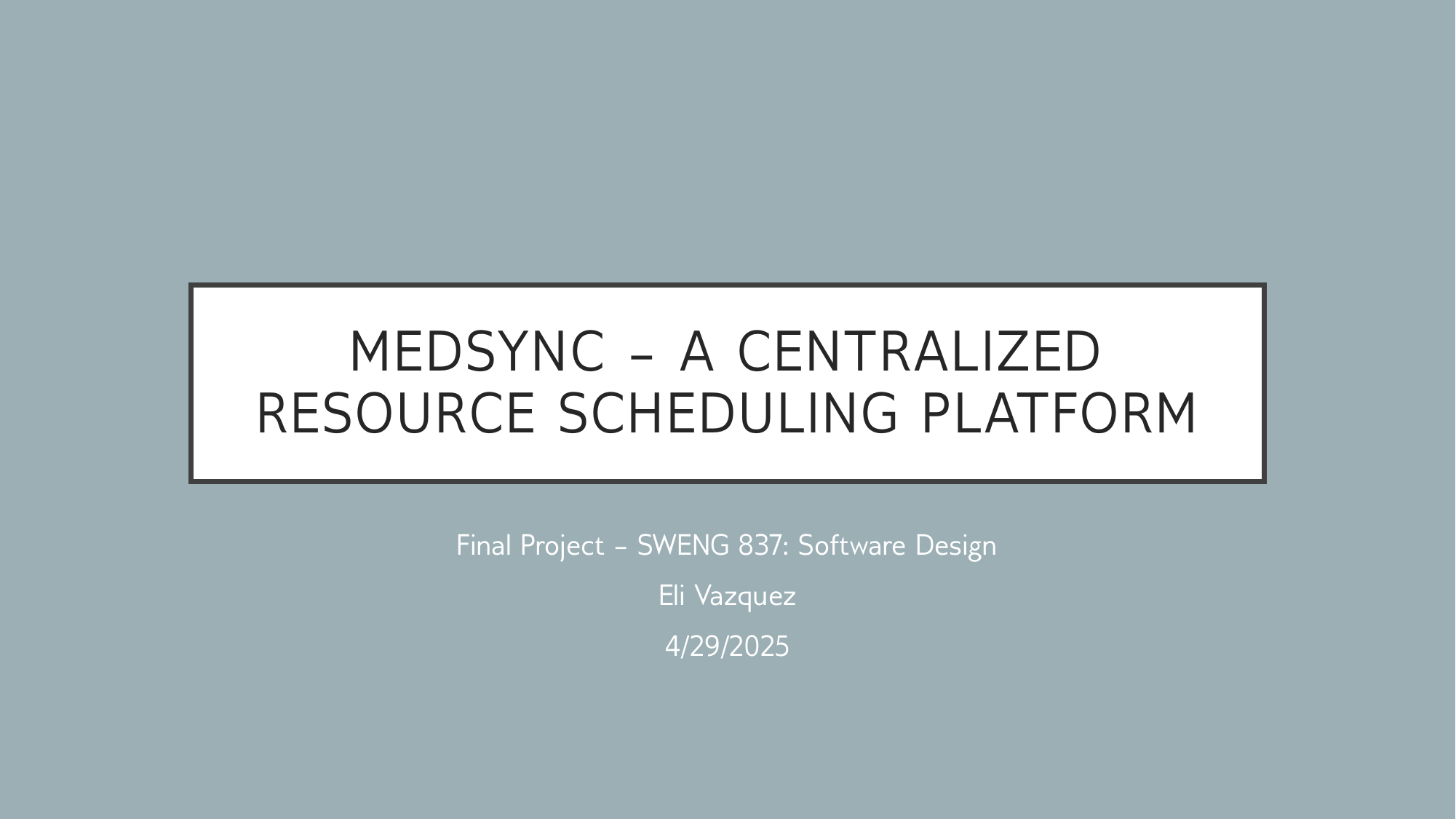

# MedSync – A Centralized Resource Scheduling Platform
Final Project – SWENG 837: Software Design
Eli Vazquez
4/29/2025